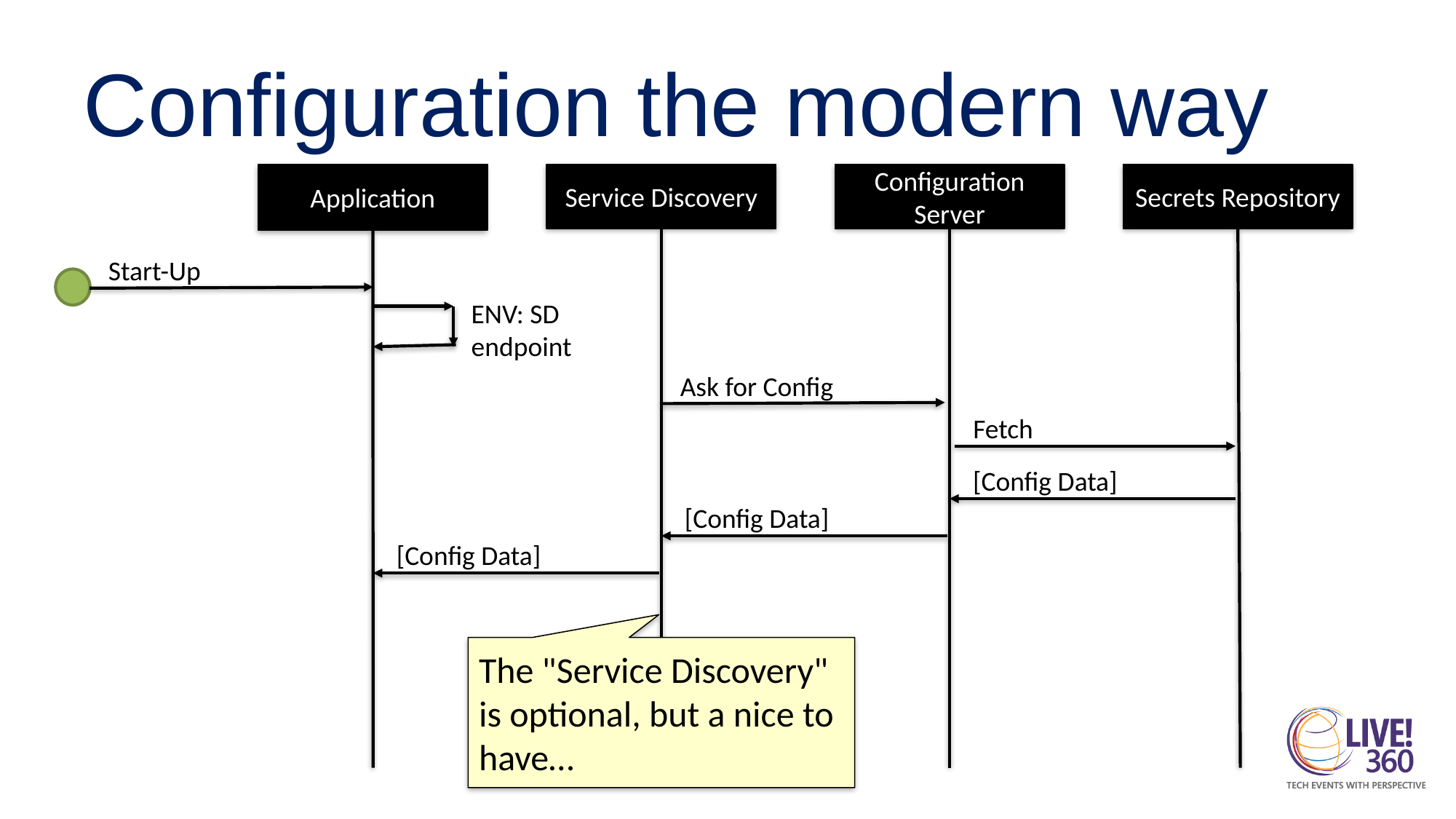

# Configuration the modern way
Application
Service Discovery
Configuration Server
Secrets Repository
Start-Up

ENV: SD endpoint
Ask for Config
Fetch
[Config Data]
[Config Data]
[Config Data]
The "Service Discovery" is optional, but a nice to have…